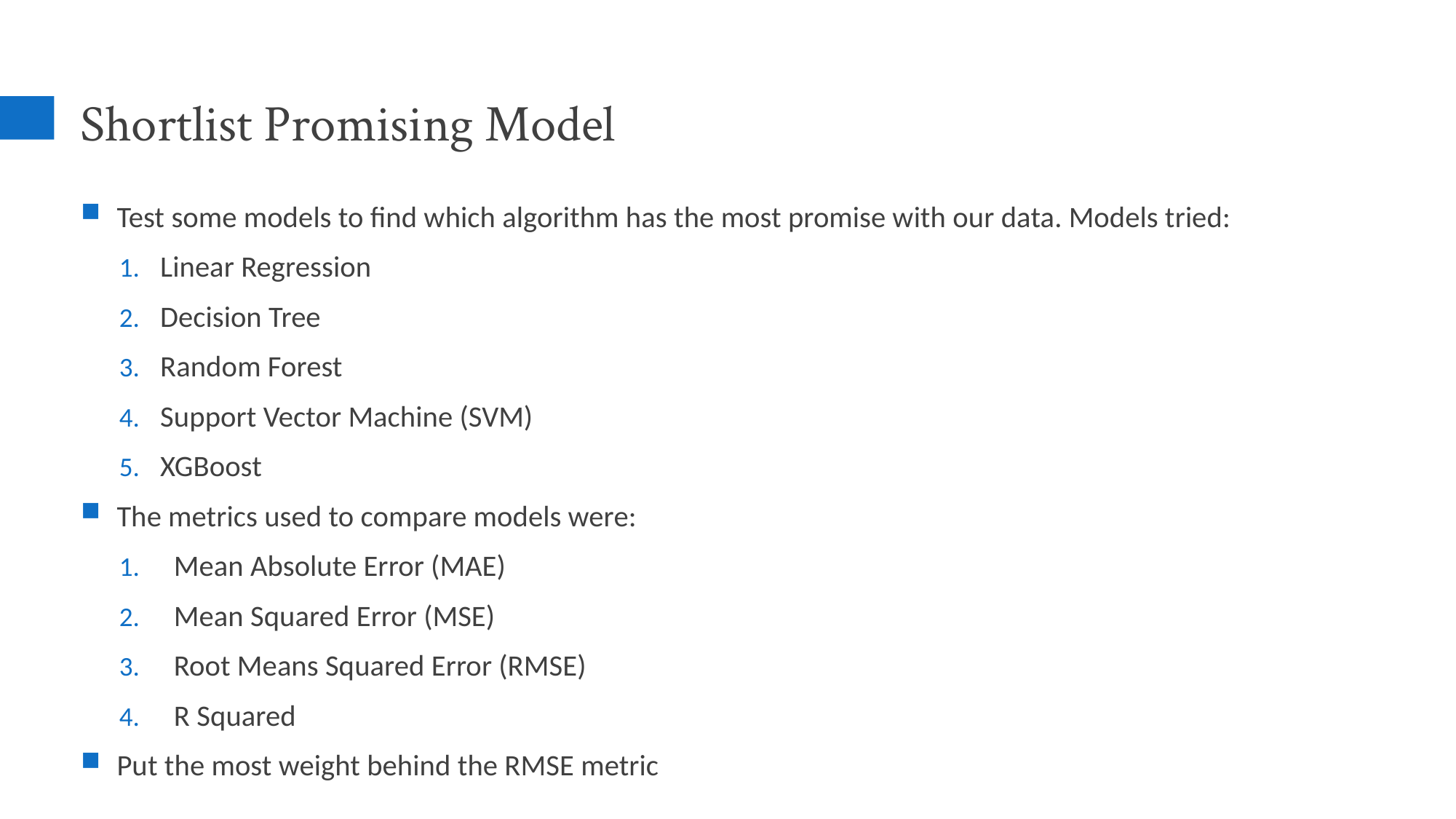

# Shortlist Promising Model
Test some models to find which algorithm has the most promise with our data. Models tried:
Linear Regression
Decision Tree
Random Forest
Support Vector Machine (SVM)
XGBoost
The metrics used to compare models were:
Mean Absolute Error (MAE)
Mean Squared Error (MSE)
Root Means Squared Error (RMSE)
R Squared
Put the most weight behind the RMSE metric